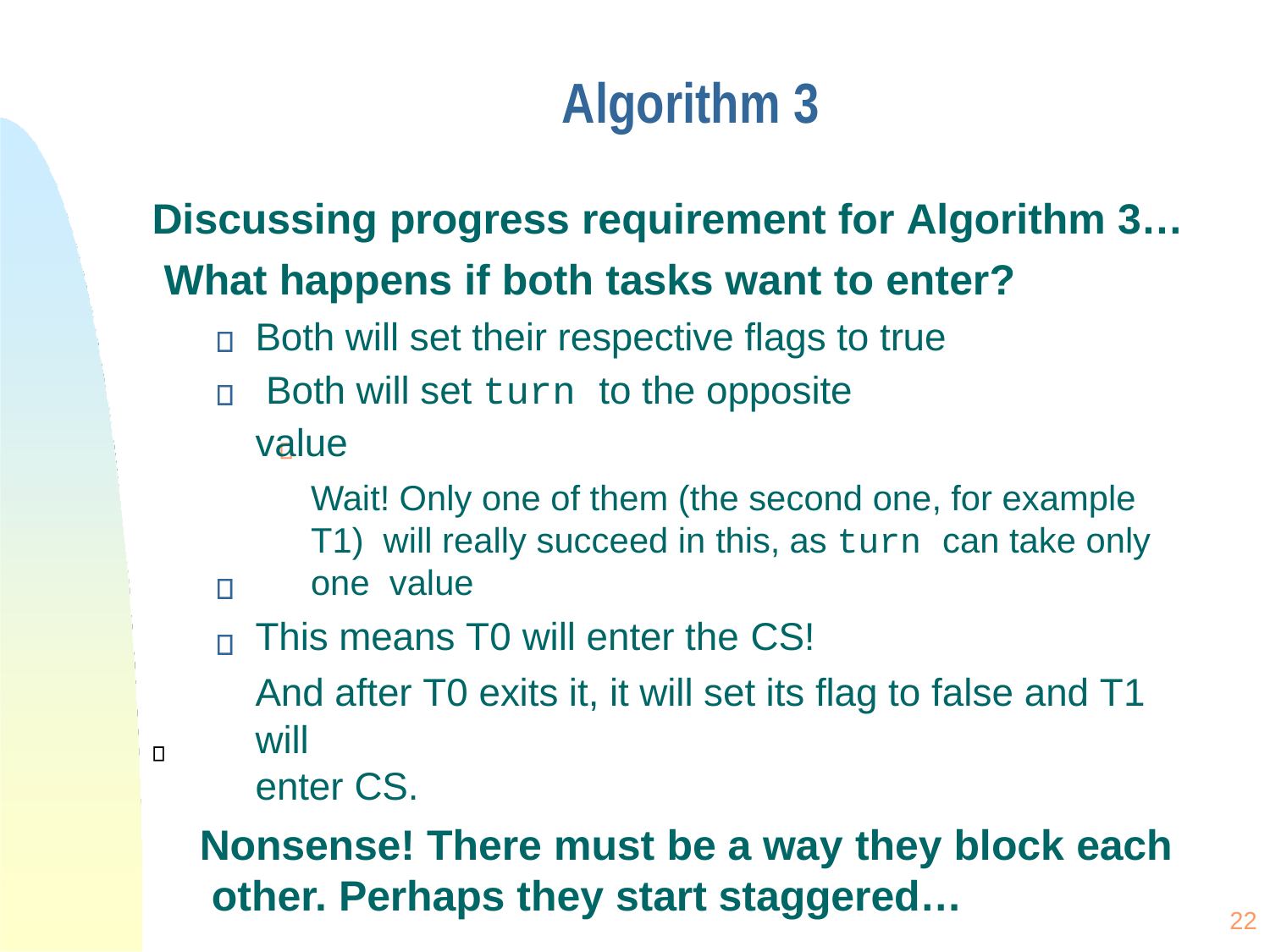

# Algorithm 3
Discussing progress requirement for Algorithm 3…  What happens if both tasks want to enter?
Both will set their respective flags to true  Both will set turn to the opposite value
Wait! Only one of them (the second one, for example T1)  will really succeed in this, as turn can take only one  value
This means T0 will enter the CS!
And after T0 exits it, it will set its flag to false and T1 will
enter CS.
Nonsense! There must be a way they block each  other. Perhaps they start staggered…

22